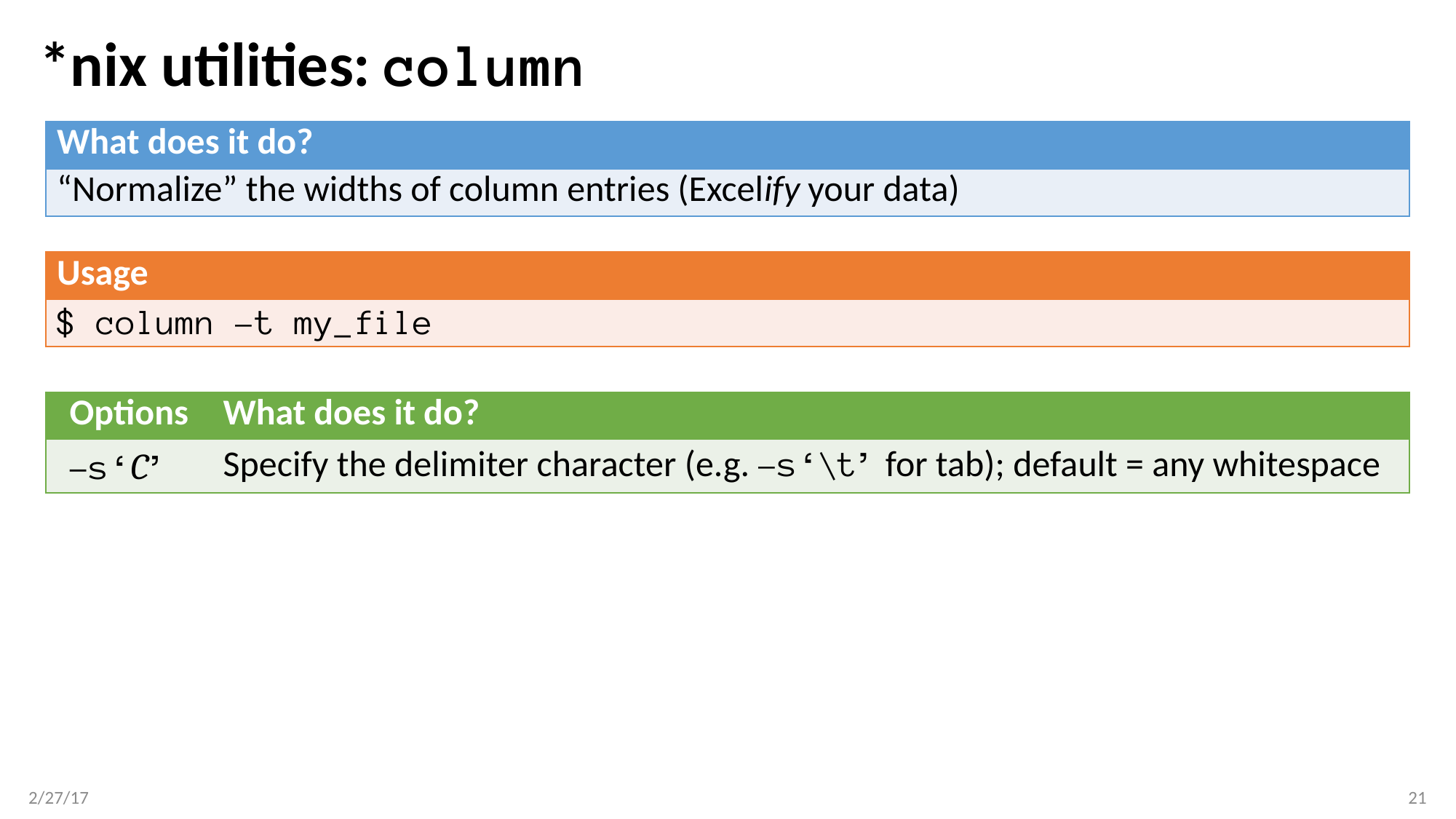

# *nix utilities: column
| What does it do? |
| --- |
| “Normalize” the widths of column entries (Excelify your data) |
| Usage |
| --- |
| $ column –t my\_file |
| Options | What does it do? |
| --- | --- |
| -s‘C’ | Specify the delimiter character (e.g. –s‘\t’ for tab); default = any whitespace |
2/27/17
21